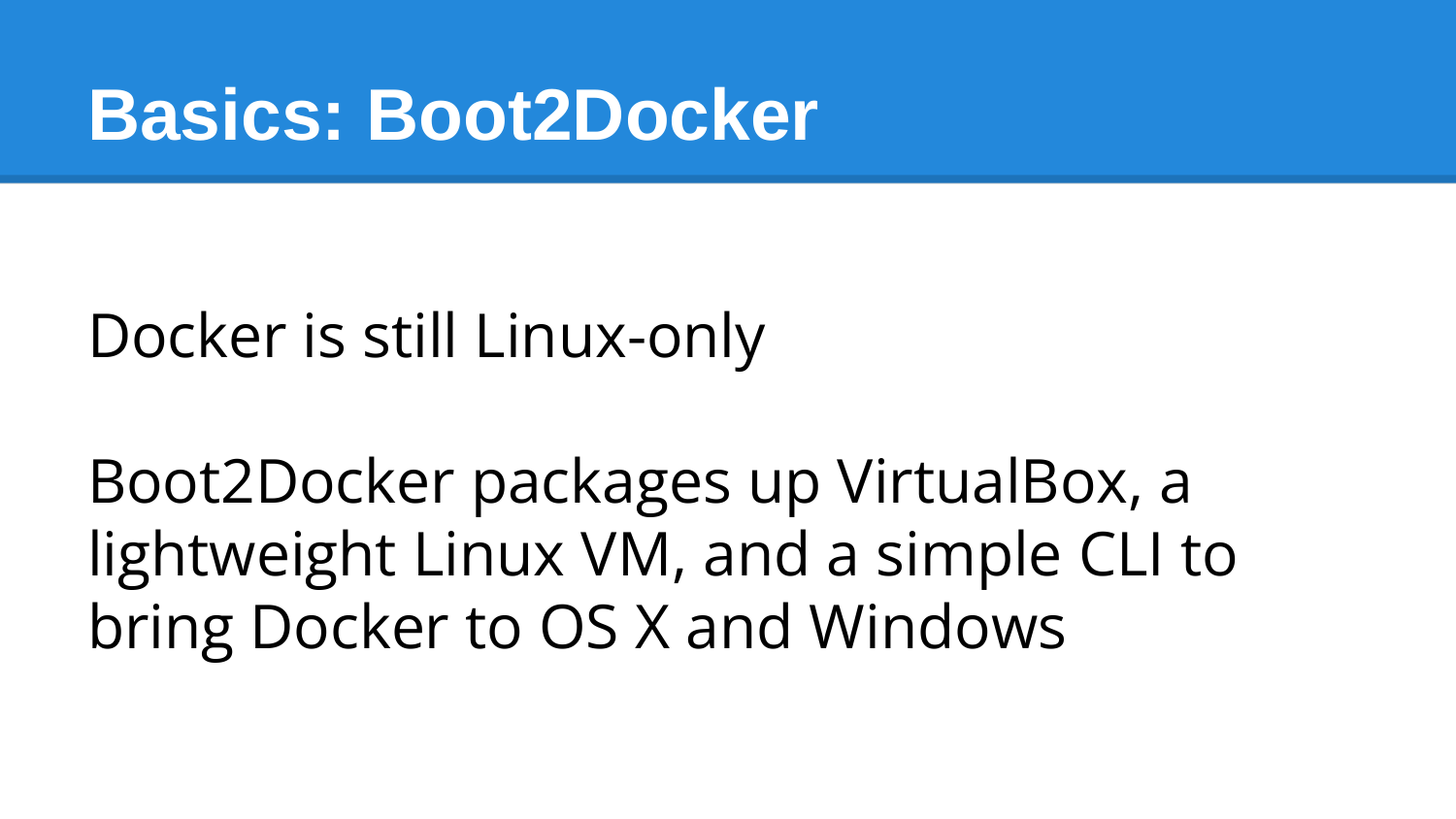

# Basics: Boot2Docker
Docker is still Linux-only

Boot2Docker packages up VirtualBox, a lightweight Linux VM, and a simple CLI to bring Docker to OS X and Windows